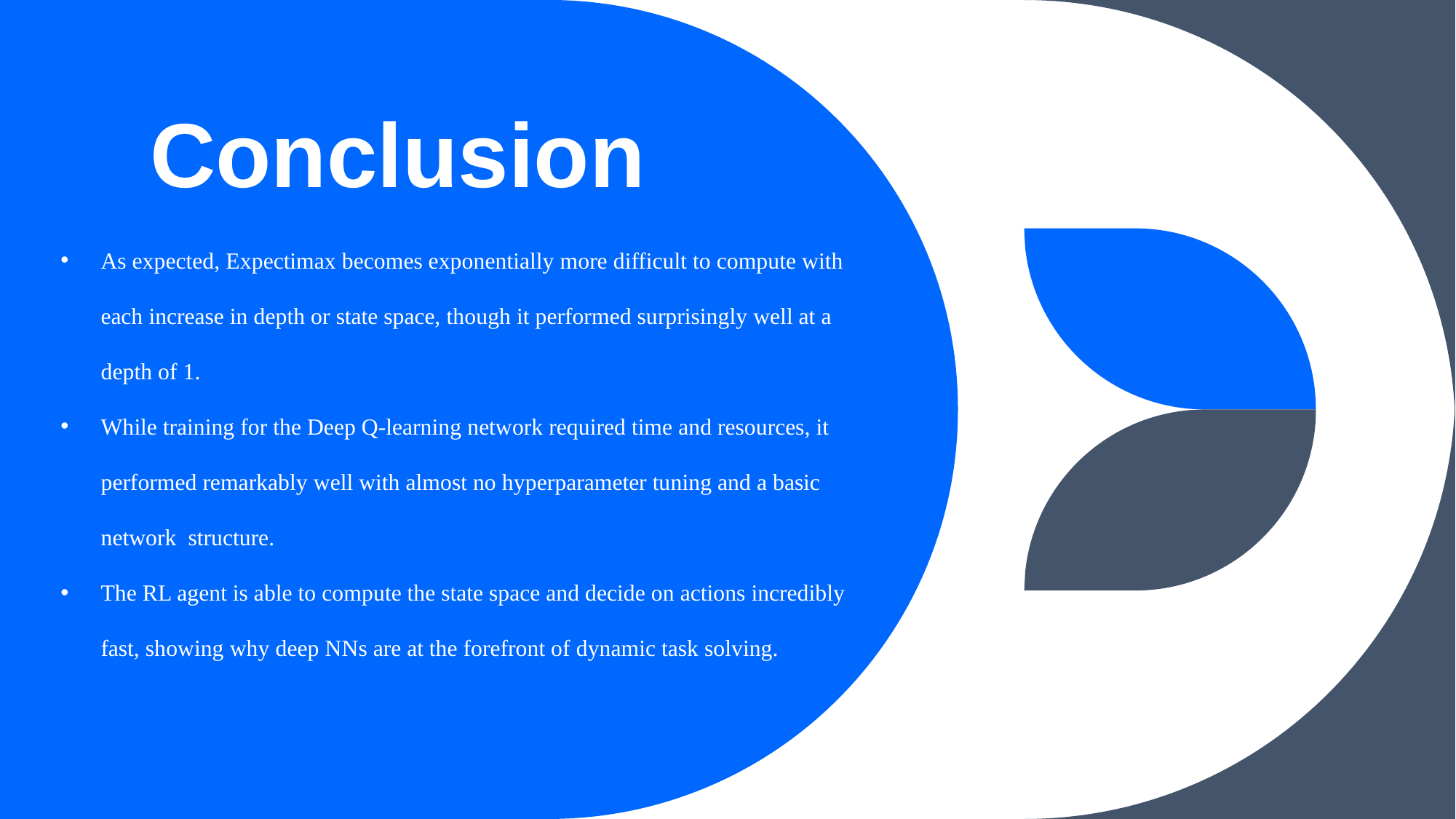

# Conclusion
As expected, Expectimax becomes exponentially more difficult to compute with each increase in depth or state space, though it performed surprisingly well at a depth of 1.
While training for the Deep Q-learning network required time and resources, it performed remarkably well with almost no hyperparameter tuning and a basic network  structure.
The RL agent is able to compute the state space and decide on actions incredibly fast, showing why deep NNs are at the forefront of dynamic task solving.